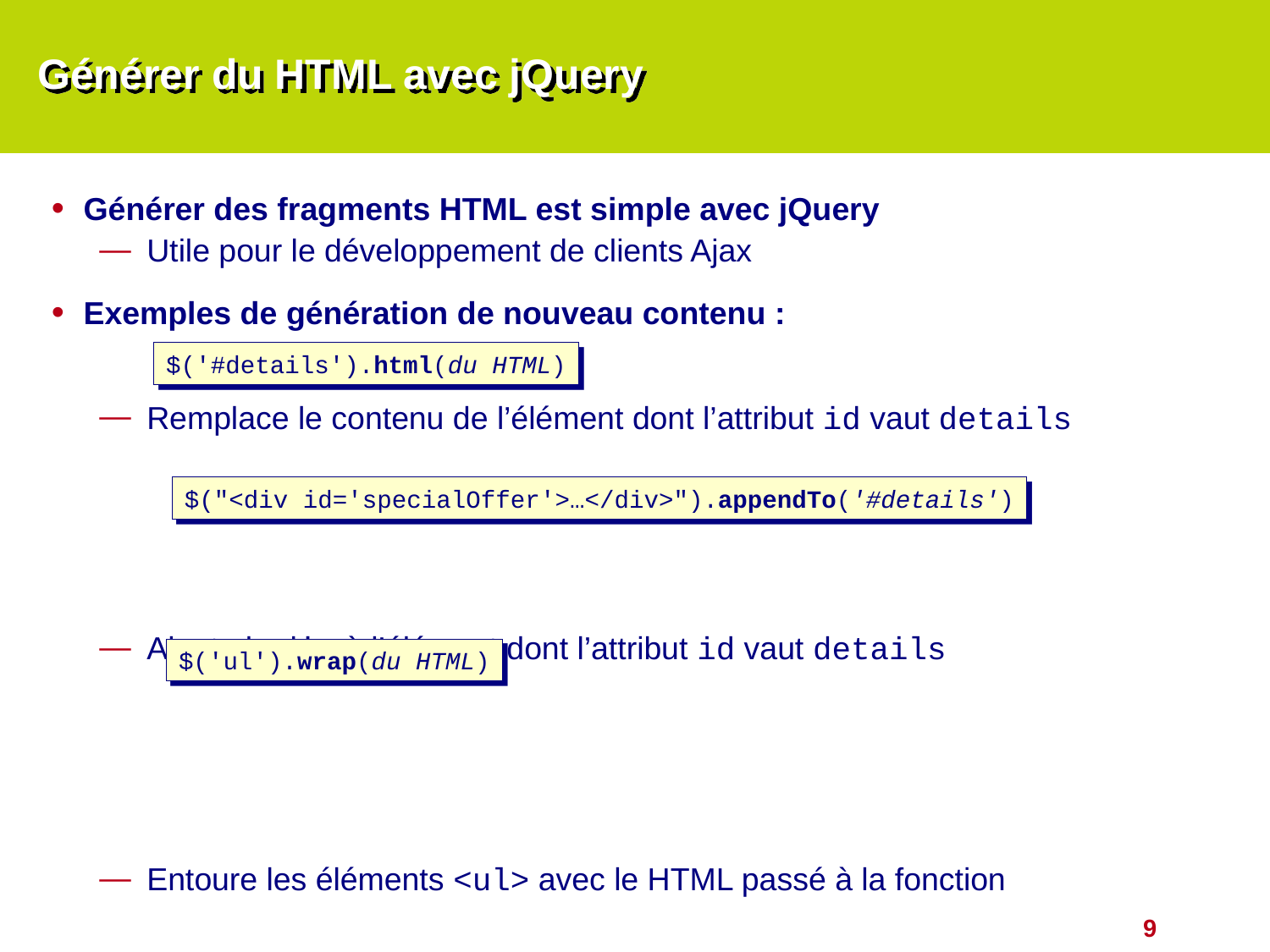

# Générer du HTML avec jQuery
Générer des fragments HTML est simple avec jQuery
Utile pour le développement de clients Ajax
Exemples de génération de nouveau contenu :

Remplace le contenu de l’élément dont l’attribut id vaut details

Ajoute le div à l’élément dont l’attribut id vaut details

Entoure les éléments <ul> avec le HTML passé à la fonction
$('#details').html(du HTML)
$("<div id='specialOffer'>…</div>").appendTo('#details')
$('ul').wrap(du HTML)